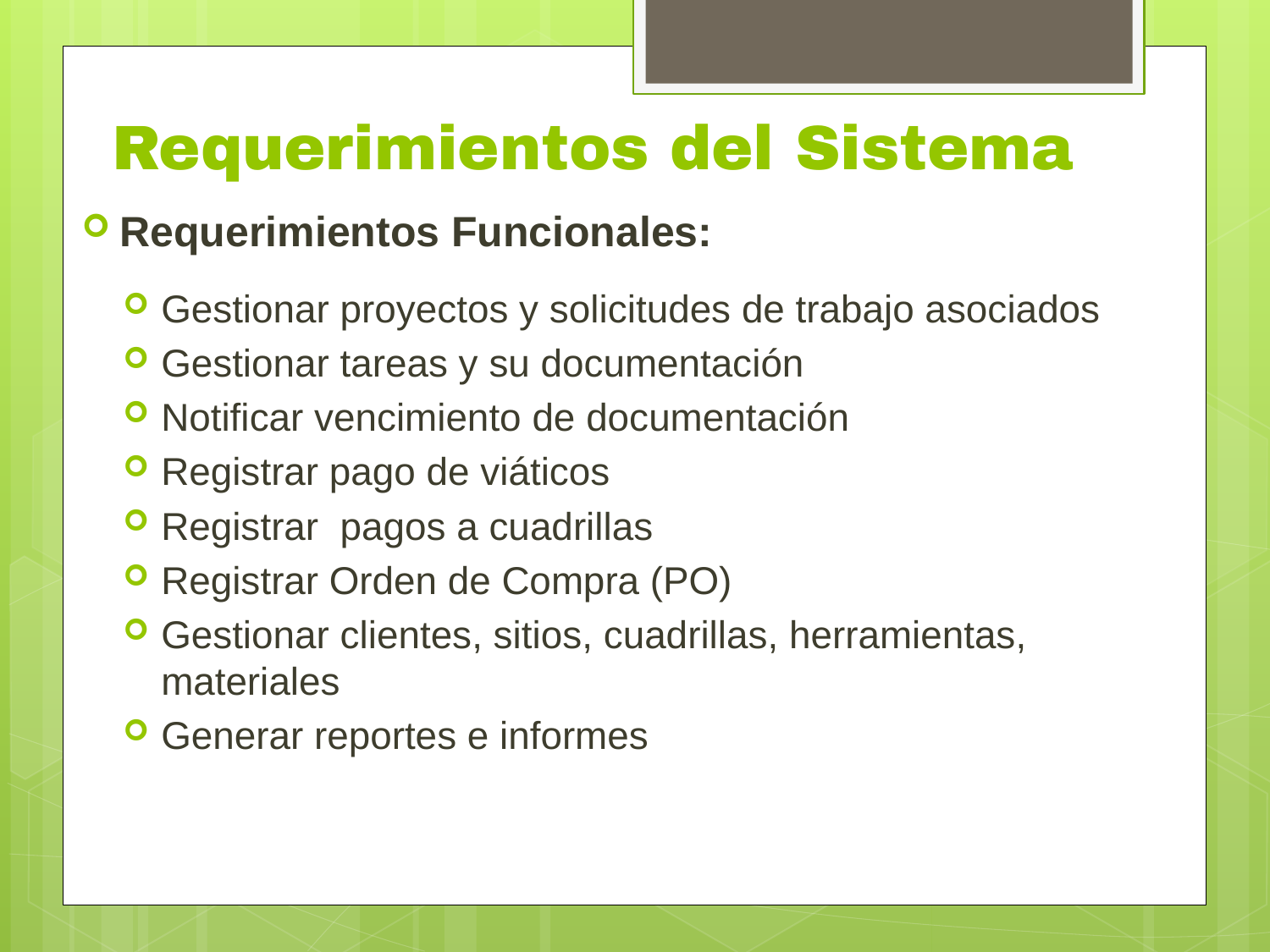

# Requerimientos del Sistema
Requerimientos Funcionales:
Gestionar proyectos y solicitudes de trabajo asociados
Gestionar tareas y su documentación
Notificar vencimiento de documentación
Registrar pago de viáticos
Registrar  pagos a cuadrillas
Registrar Orden de Compra (PO)
Gestionar clientes, sitios, cuadrillas, herramientas, materiales
Generar reportes e informes